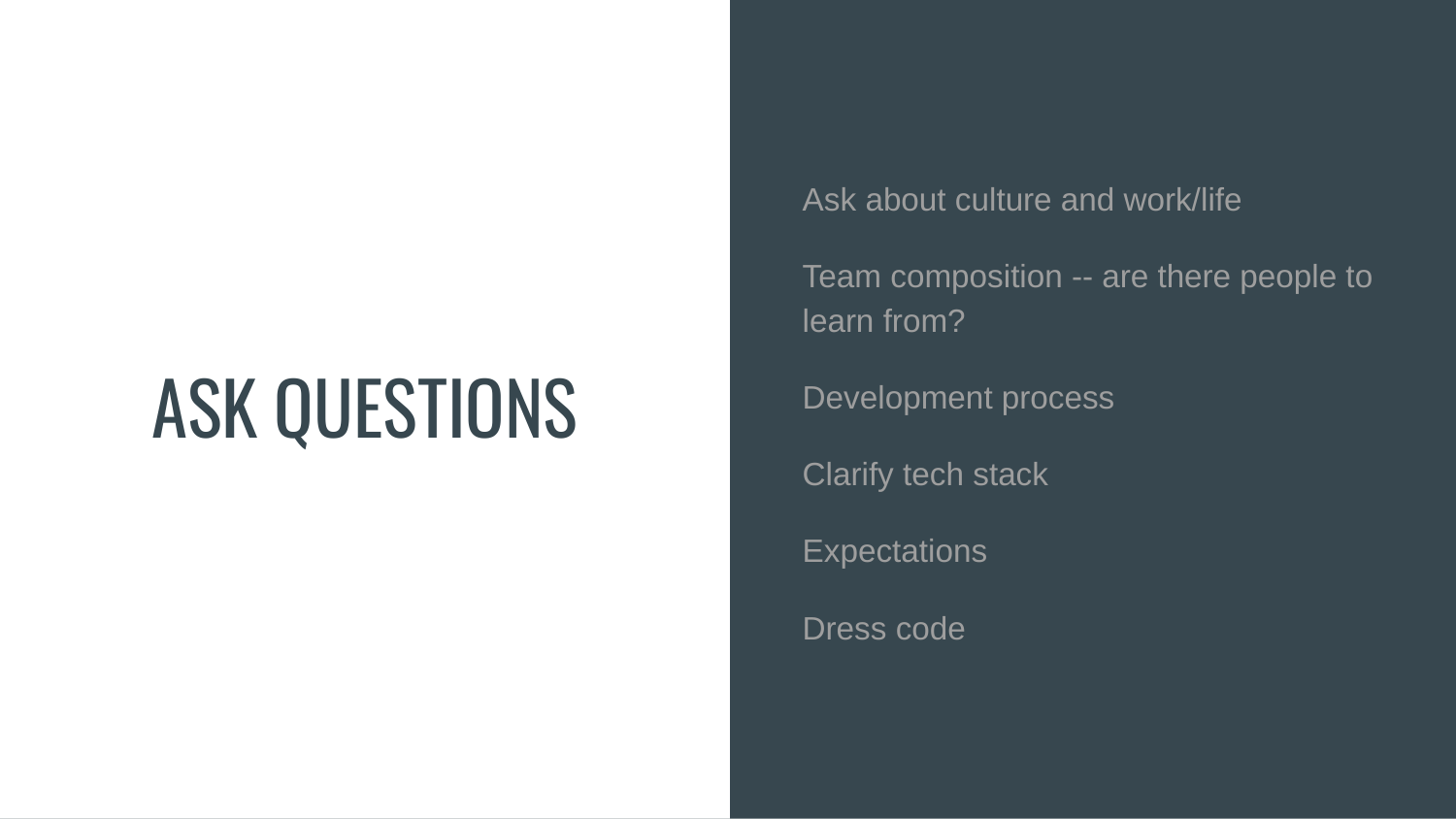

# ASK QUESTIONS
Ask about culture and work/life
Team composition -- are there people to learn from?
Development process
Clarify tech stack
Expectations
Dress code